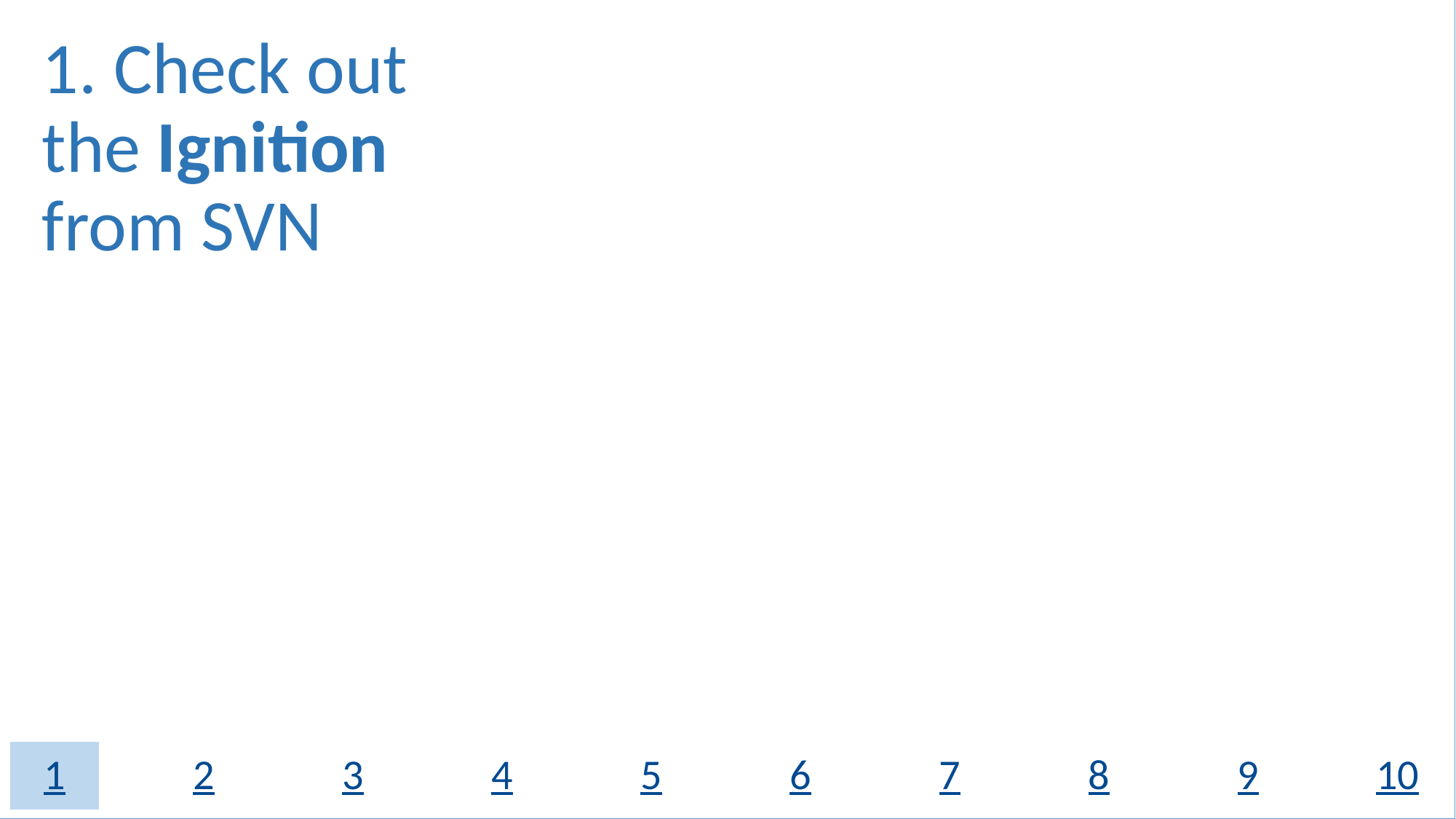

1. Check out the Ignition from SVN
1
2
3
4
5
6
7
8
9
# 10